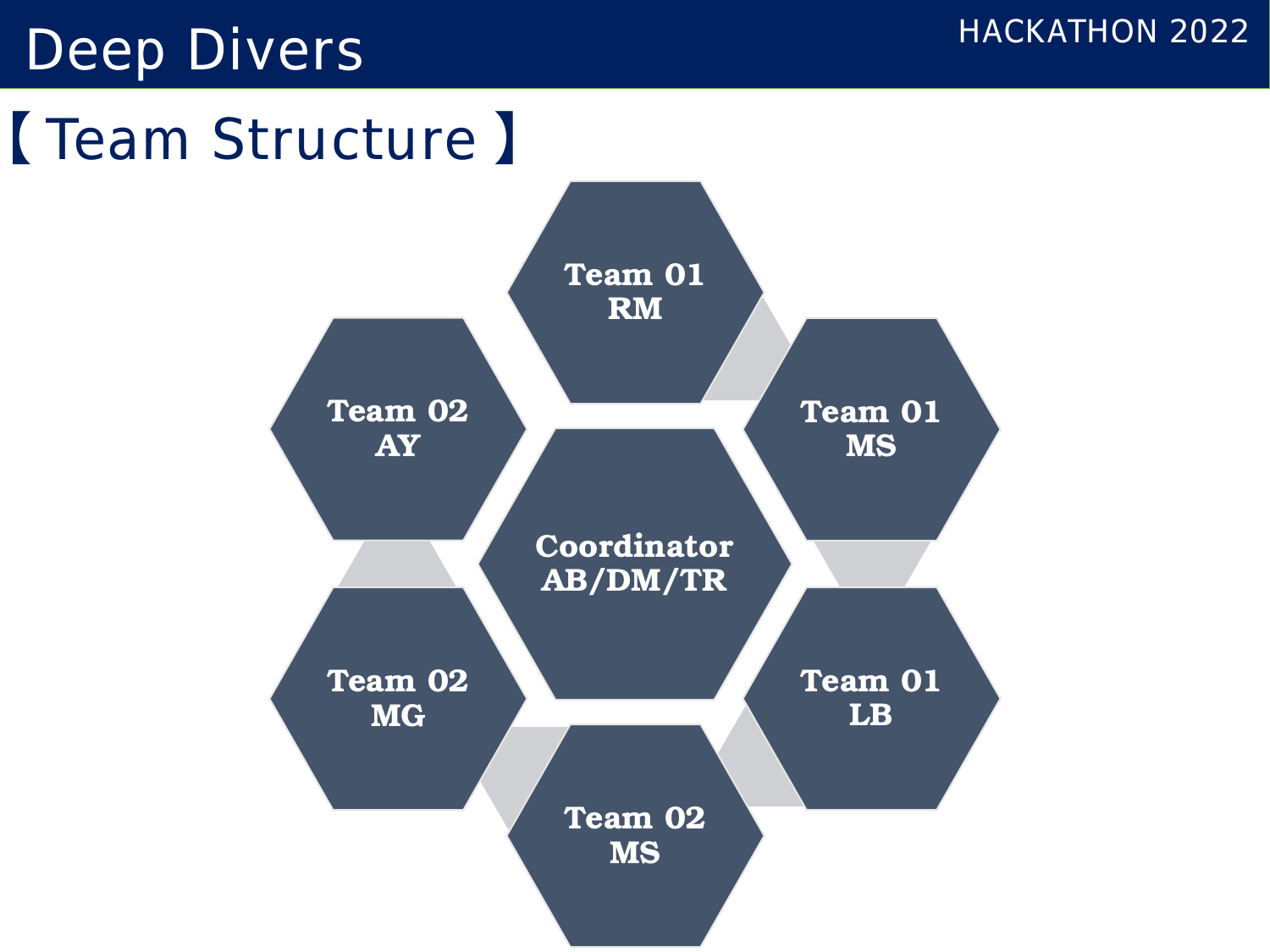

HACKATHON 2022
Deep Divers
【Team Structure】
Coordinator AB/DM/TR
Team 01 RM
Team 01 MS
Team 01 LB
Team 02 MS
Team 02 MG
Team 02 AY